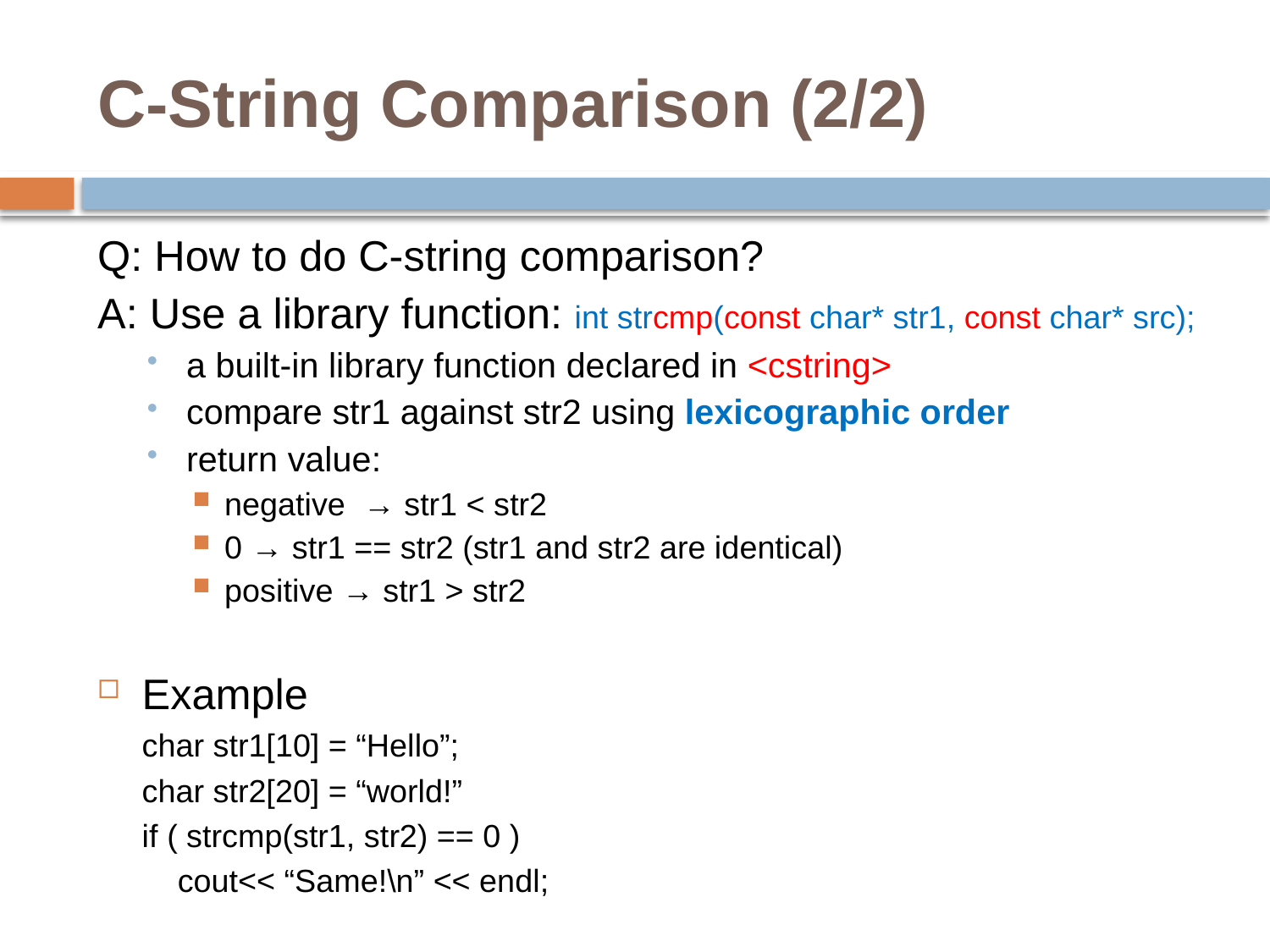

# C-String Comparison (2/2)
Q: How to do C-string comparison?
A: Use a library function: int strcmp(const char* str1, const char* src);
a built-in library function declared in <cstring>
compare str1 against str2 using lexicographic order
return value:
negative  → str1 < str2
0 → str1 == str2 (str1 and str2 are identical)
positive → str1 > str2

Example
	char str1[10] = “Hello”;
	char str2[20] = “world!”
	if ( strcmp(str1, str2) == 0 )
	    cout<< “Same!\n” << endl;